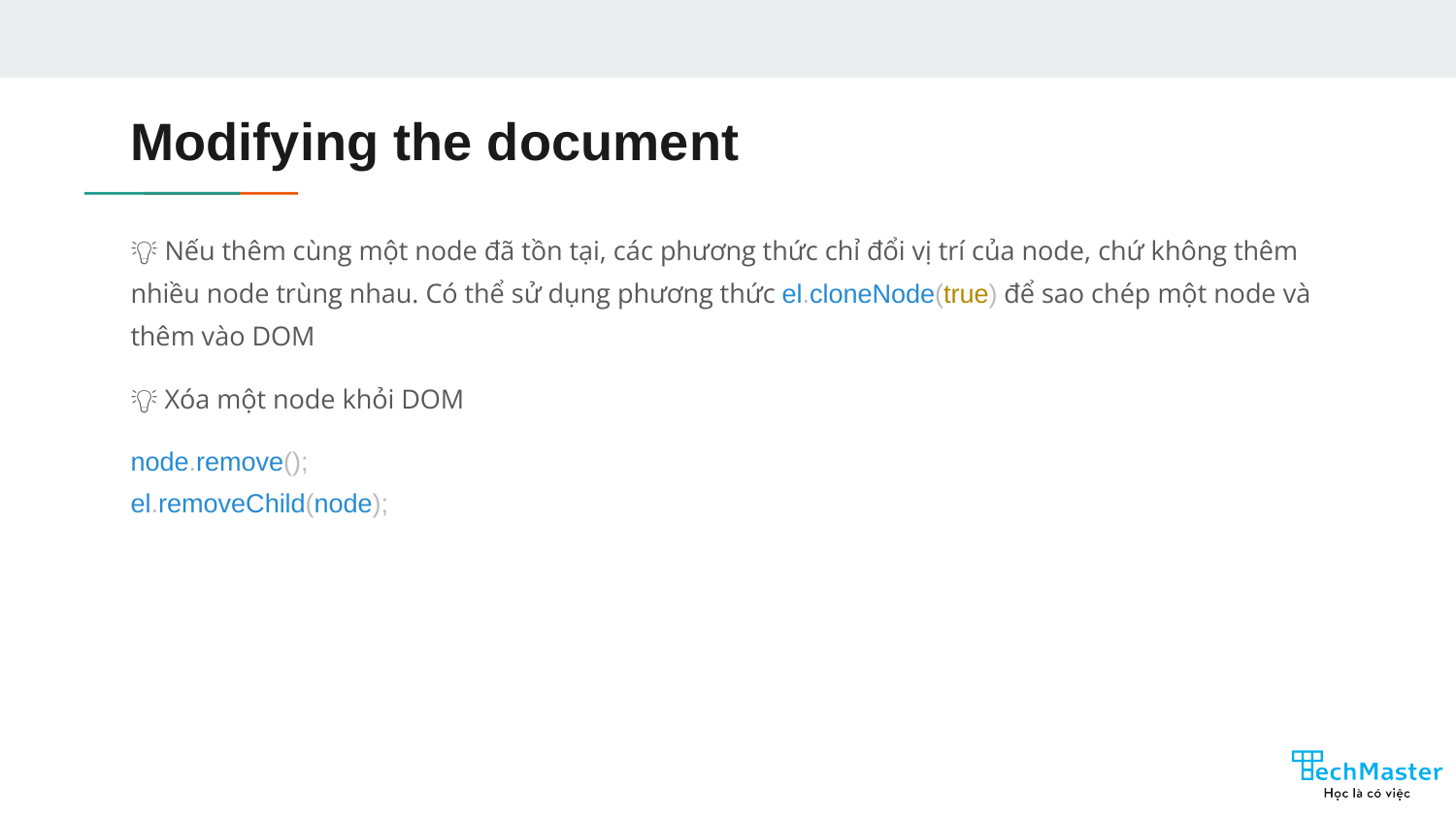

# Modifying the document
💡 Nếu thêm cùng một node đã tồn tại, các phương thức chỉ đổi vị trí của node, chứ không thêm nhiều node trùng nhau. Có thể sử dụng phương thức el.cloneNode(true) để sao chép một node và thêm vào DOM
💡 Xóa một node khỏi DOM
node.remove();
el.removeChild(node);